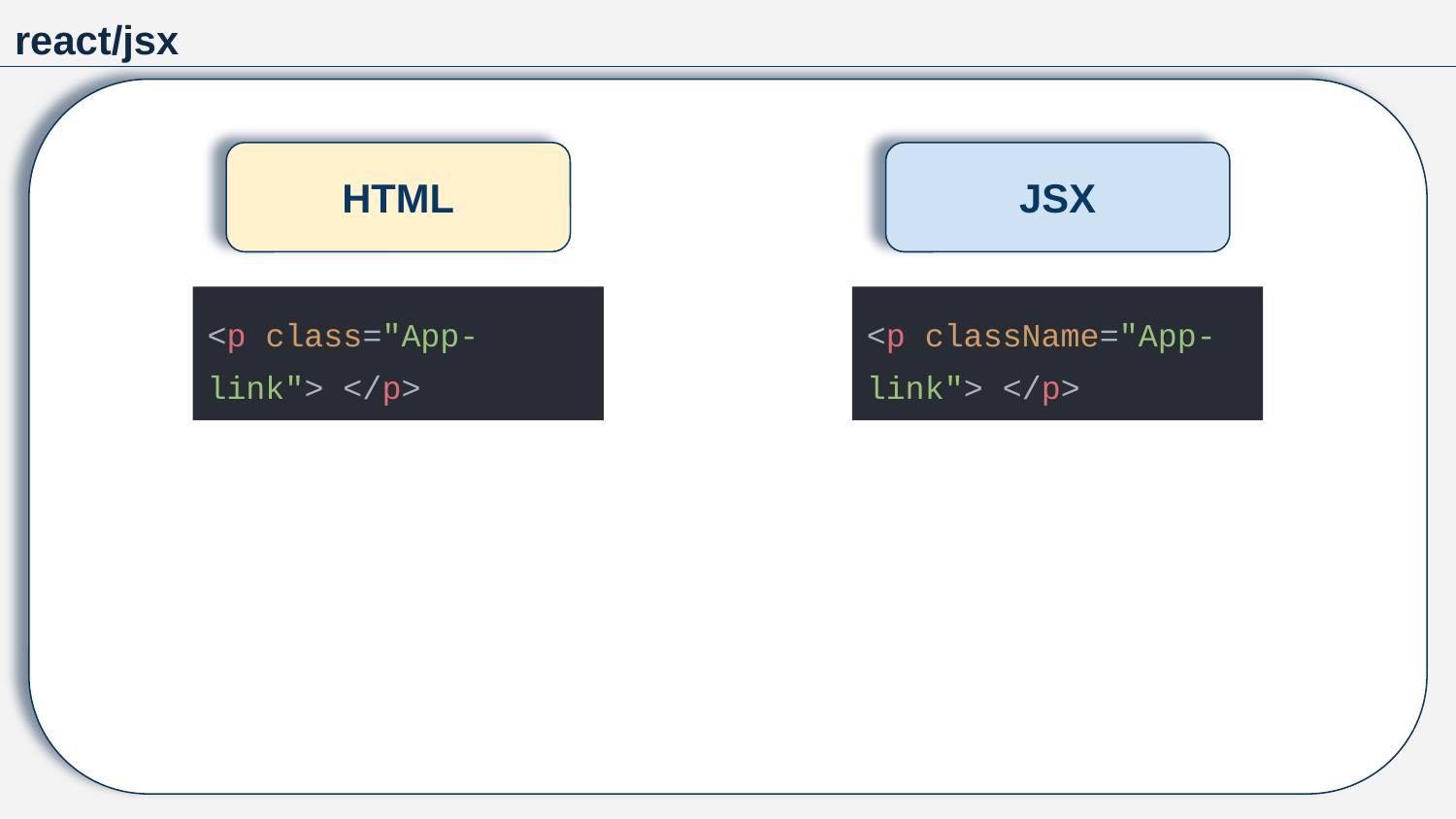

react/jsx

HTML
JSX
<p class="App-link"> </p>
<p className="App-link"> </p>